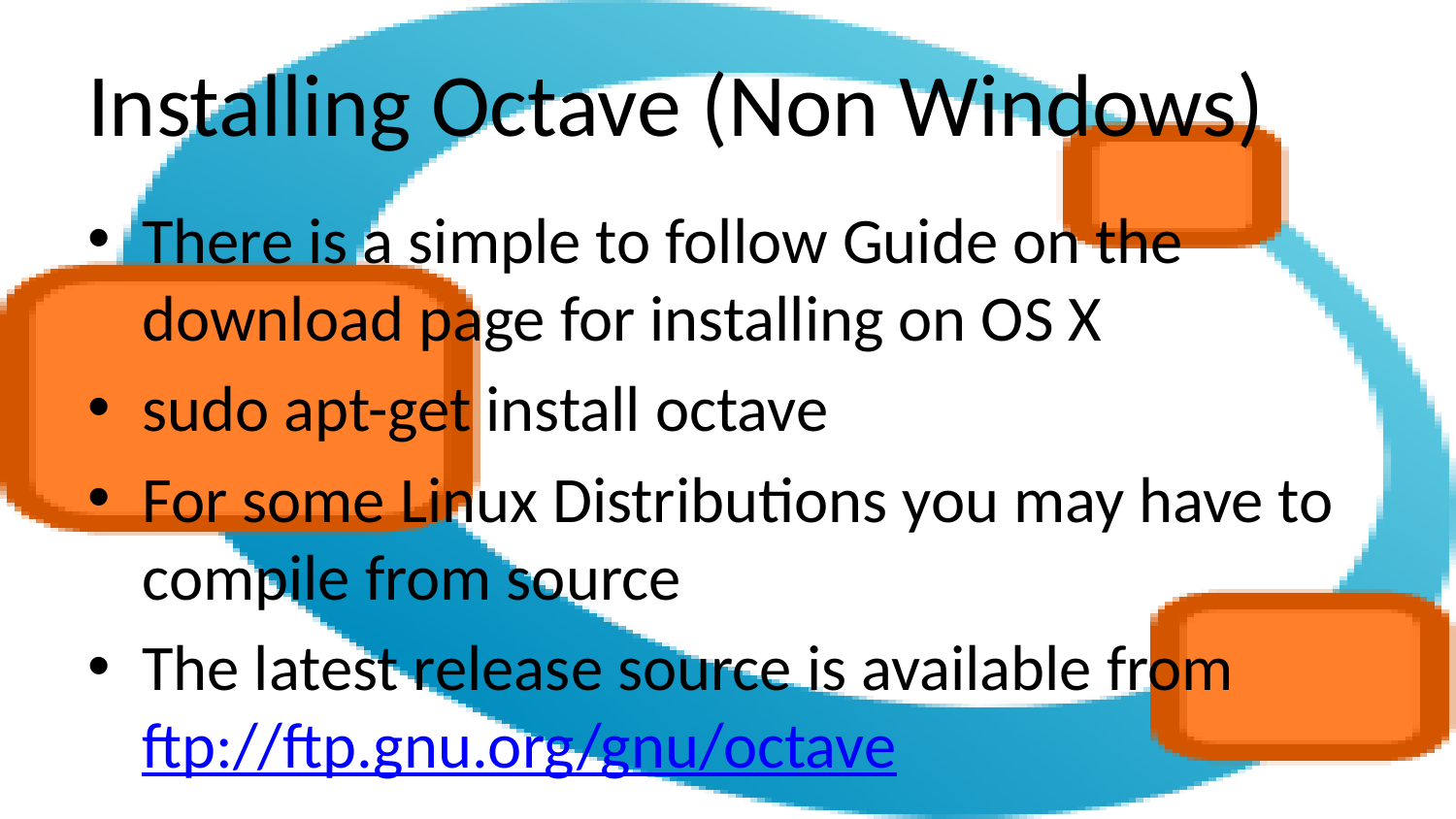

# Installing Octave (Non Windows)
There is a simple to follow Guide on the download page for installing on OS X
sudo apt-get install octave
For some Linux Distributions you may have to compile from source
The latest release source is available from ftp://ftp.gnu.org/gnu/octave